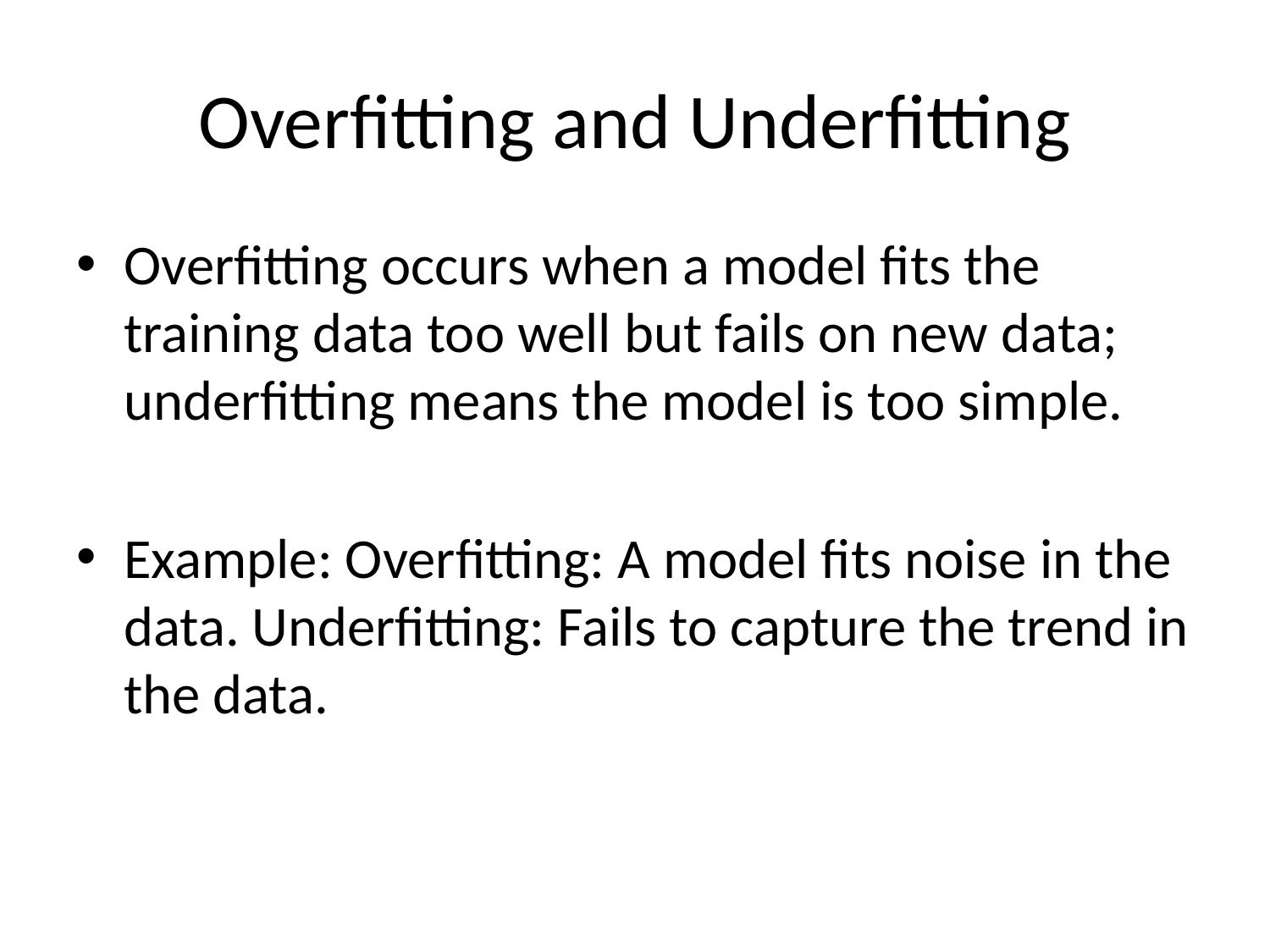

# Overfitting and Underfitting
Overfitting occurs when a model fits the training data too well but fails on new data; underfitting means the model is too simple.

Example: Overfitting: A model fits noise in the data. Underfitting: Fails to capture the trend in the data.